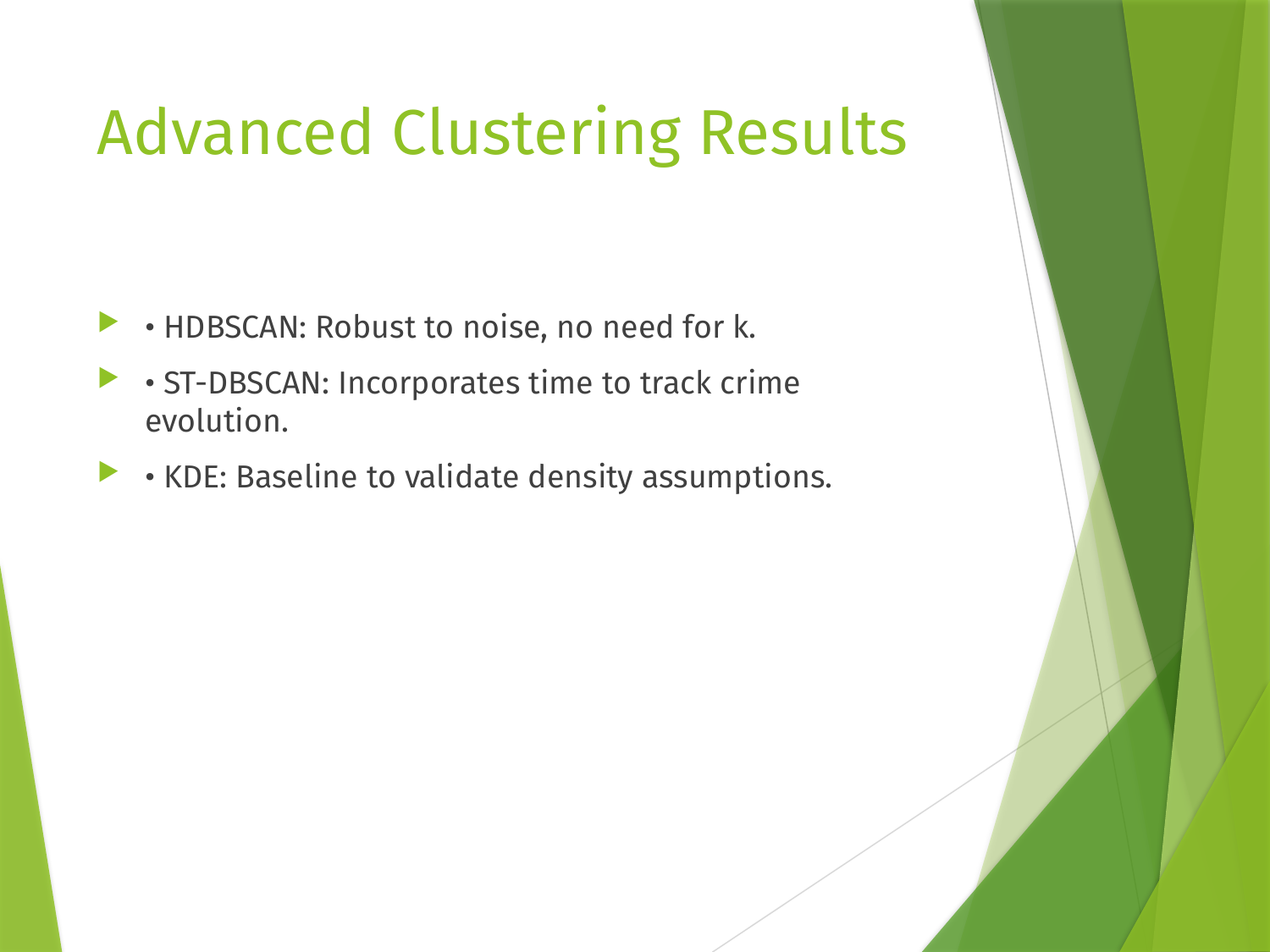

# Advanced Clustering Results
• HDBSCAN: Robust to noise, no need for k.
• ST-DBSCAN: Incorporates time to track crime evolution.
• KDE: Baseline to validate density assumptions.